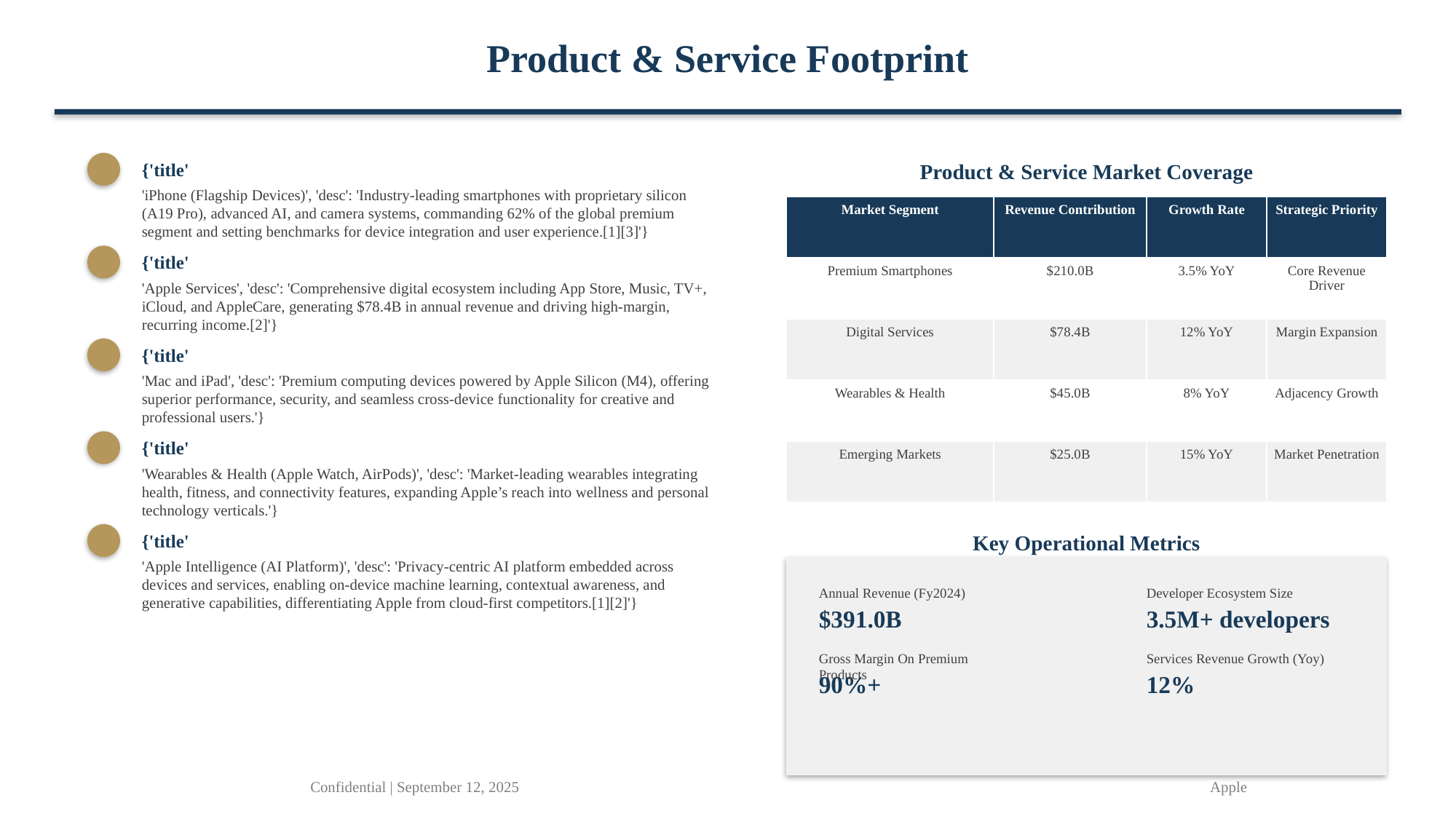

Product & Service Footprint

{'title'
Product & Service Market Coverage
'iPhone (Flagship Devices)', 'desc': 'Industry-leading smartphones with proprietary silicon (A19 Pro), advanced AI, and camera systems, commanding 62% of the global premium segment and setting benchmarks for device integration and user experience.[1][3]'}
| Market Segment | Revenue Contribution | Growth Rate | Strategic Priority |
| --- | --- | --- | --- |
| Premium Smartphones | $210.0B | 3.5% YoY | Core Revenue Driver |
| Digital Services | $78.4B | 12% YoY | Margin Expansion |
| Wearables & Health | $45.0B | 8% YoY | Adjacency Growth |
| Emerging Markets | $25.0B | 15% YoY | Market Penetration |

{'title'
'Apple Services', 'desc': 'Comprehensive digital ecosystem including App Store, Music, TV+, iCloud, and AppleCare, generating $78.4B in annual revenue and driving high-margin, recurring income.[2]'}

{'title'
'Mac and iPad', 'desc': 'Premium computing devices powered by Apple Silicon (M4), offering superior performance, security, and seamless cross-device functionality for creative and professional users.'}

{'title'
'Wearables & Health (Apple Watch, AirPods)', 'desc': 'Market-leading wearables integrating health, fitness, and connectivity features, expanding Apple’s reach into wellness and personal technology verticals.'}

{'title'
Key Operational Metrics
'Apple Intelligence (AI Platform)', 'desc': 'Privacy-centric AI platform embedded across devices and services, enabling on-device machine learning, contextual awareness, and generative capabilities, differentiating Apple from cloud-first competitors.[1][2]'}

Annual Revenue (Fy2024)
Developer Ecosystem Size
$391.0B
3.5M+ developers
Gross Margin On Premium Products
Services Revenue Growth (Yoy)
90%+
12%
Confidential | September 12, 2025
Apple